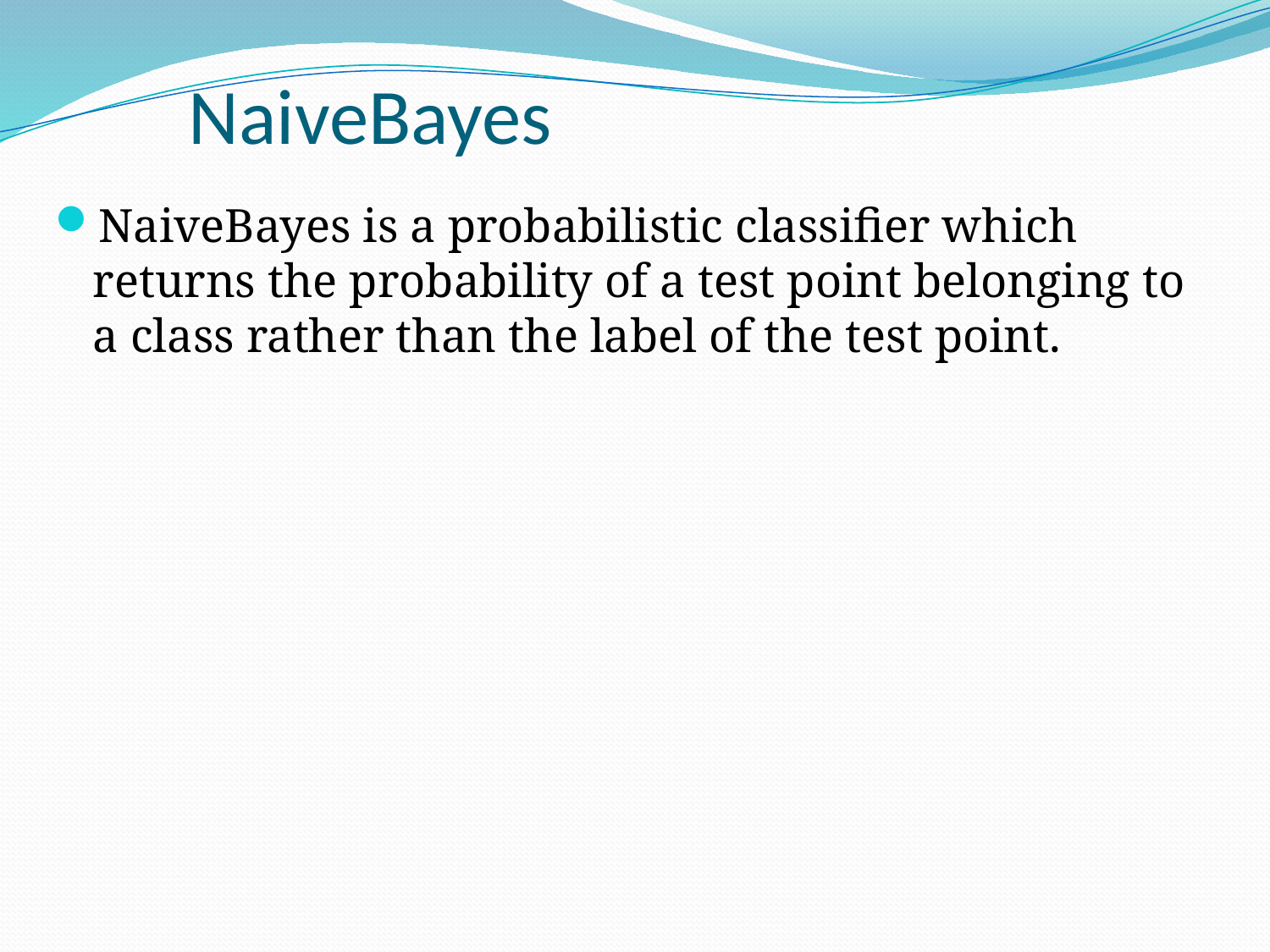

# NaiveBayes
NaiveBayes is a probabilistic classifier which returns the probability of a test point belonging to a class rather than the label of the test point.